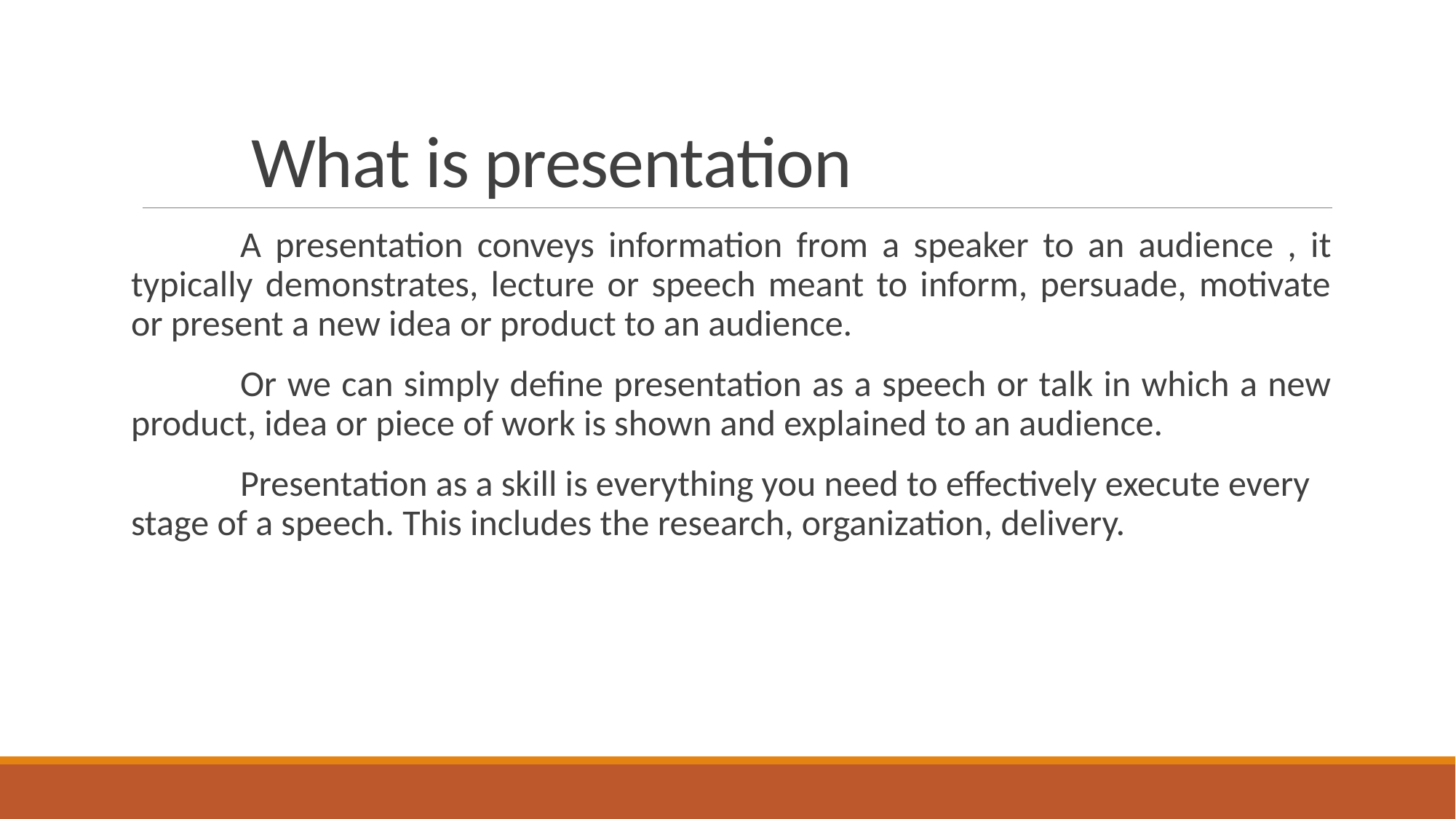

# What is presentation
	A presentation conveys information from a speaker to an audience , it typically demonstrates, lecture or speech meant to inform, persuade, motivate or present a new idea or product to an audience.
	Or we can simply define presentation as a speech or talk in which a new product, idea or piece of work is shown and explained to an audience.
	Presentation as a skill is everything you need to effectively execute every stage of a speech. This includes the research, organization, delivery.